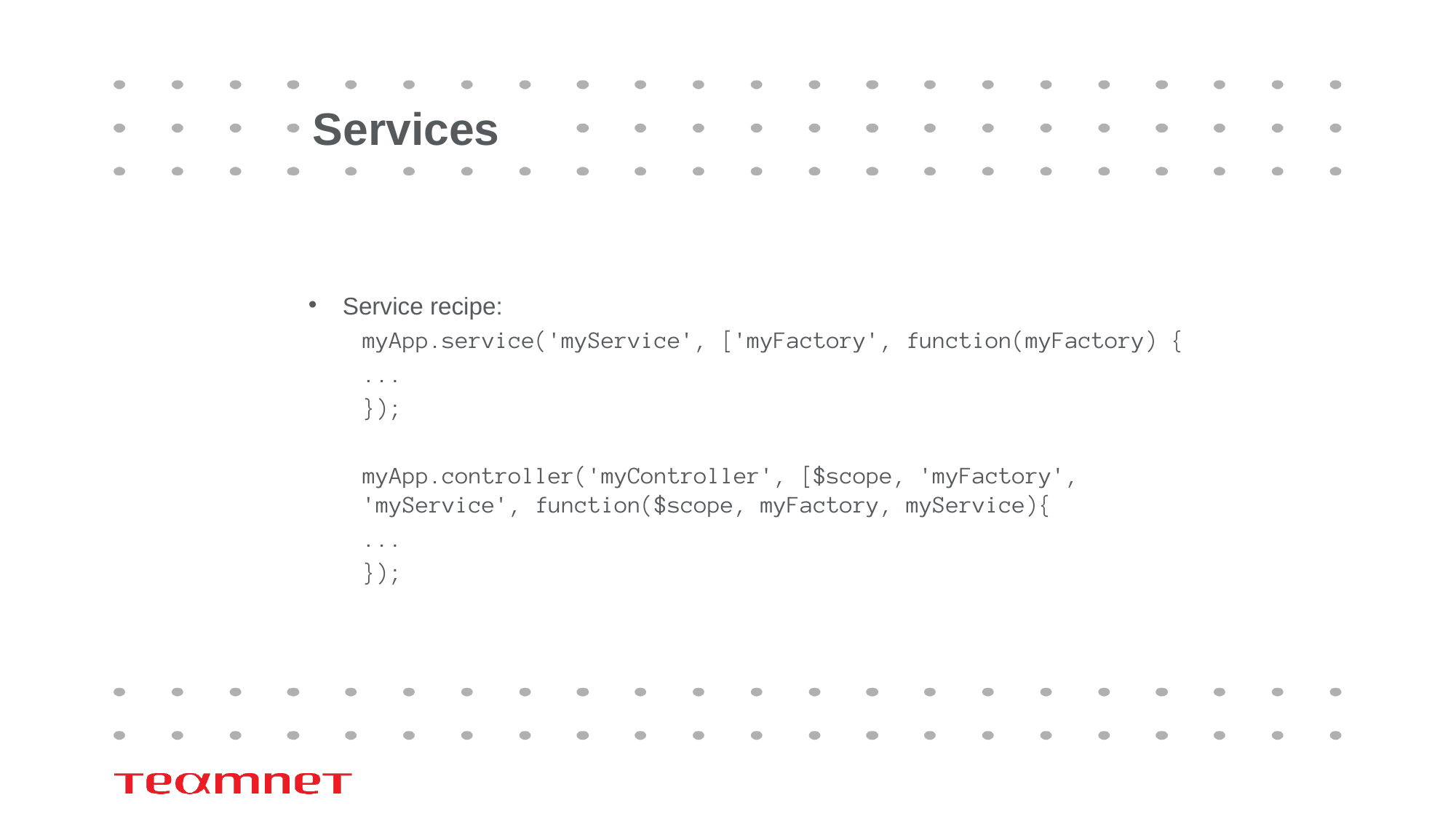

# Services
Service recipe:
myApp.service('myService', ['myFactory', function(myFactory) {
...
});

myApp.controller('myController', [$scope, 'myFactory', 'myService', function($scope, myFactory, myService){
...
});